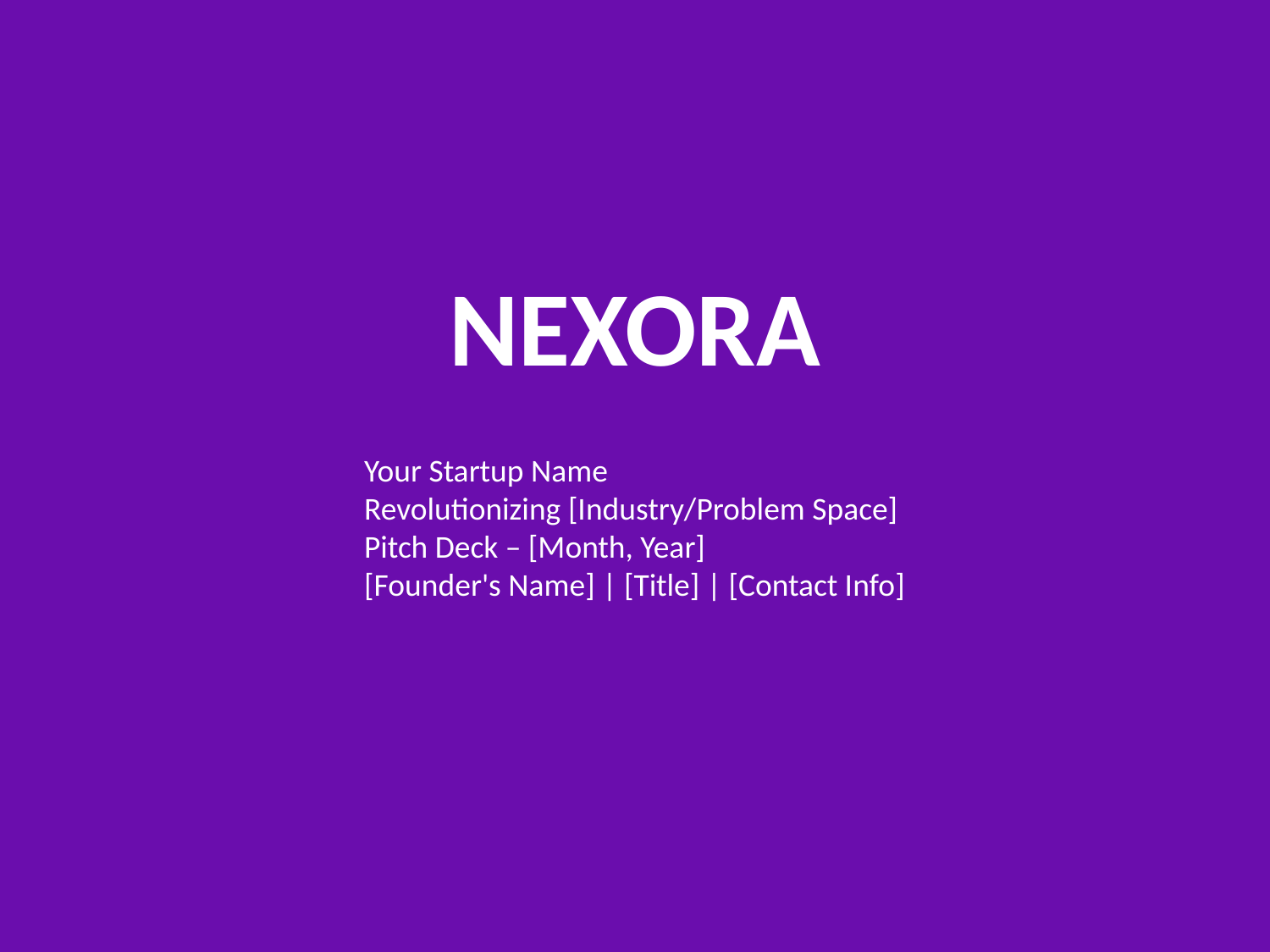

NEXORA
Your Startup Name
Revolutionizing [Industry/Problem Space]
Pitch Deck – [Month, Year]
[Founder's Name] | [Title] | [Contact Info]